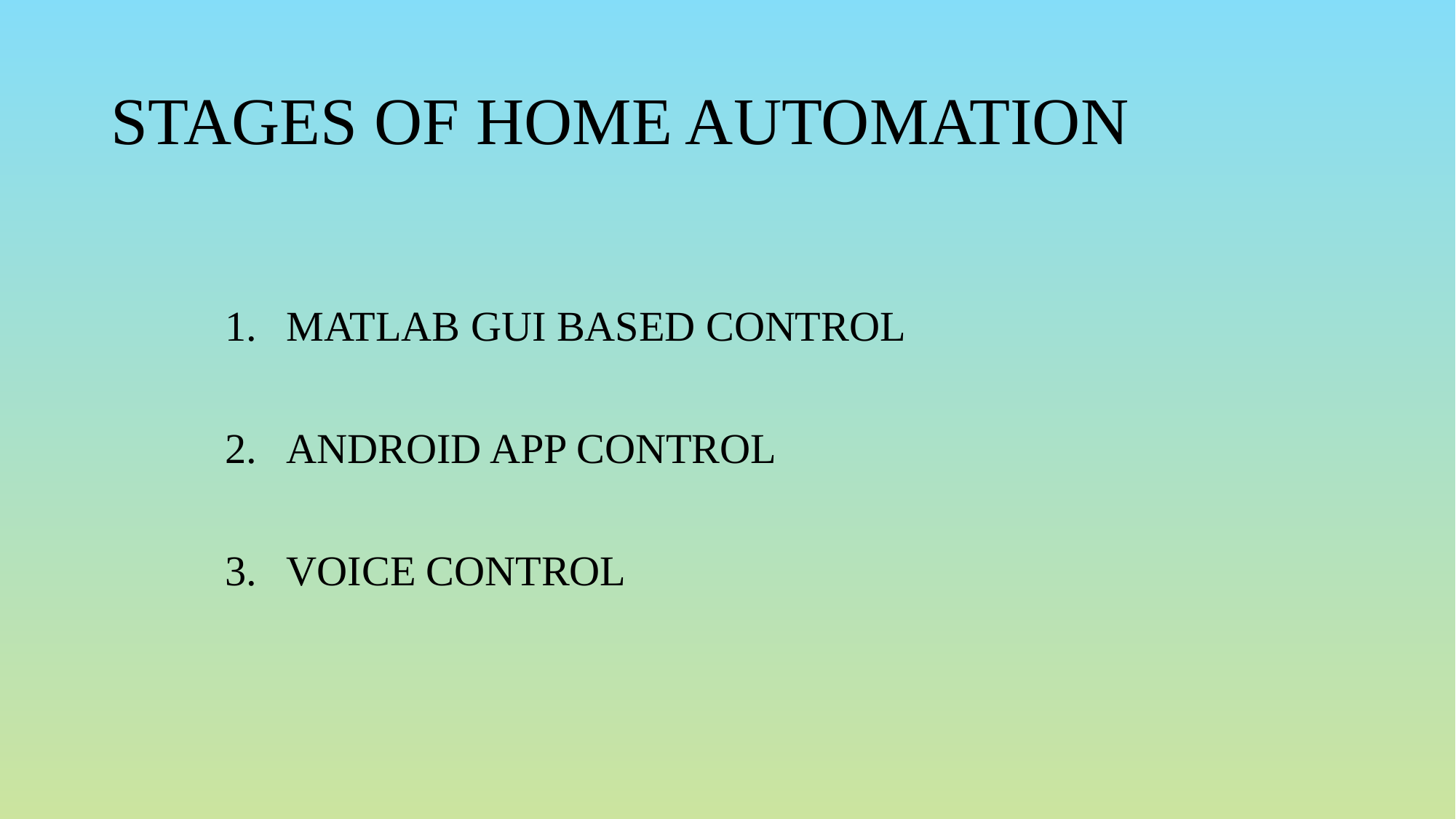

# STAGES OF HOME AUTOMATION
MATLAB GUI BASED CONTROL

ANDROID APP CONTROL

VOICE CONTROL